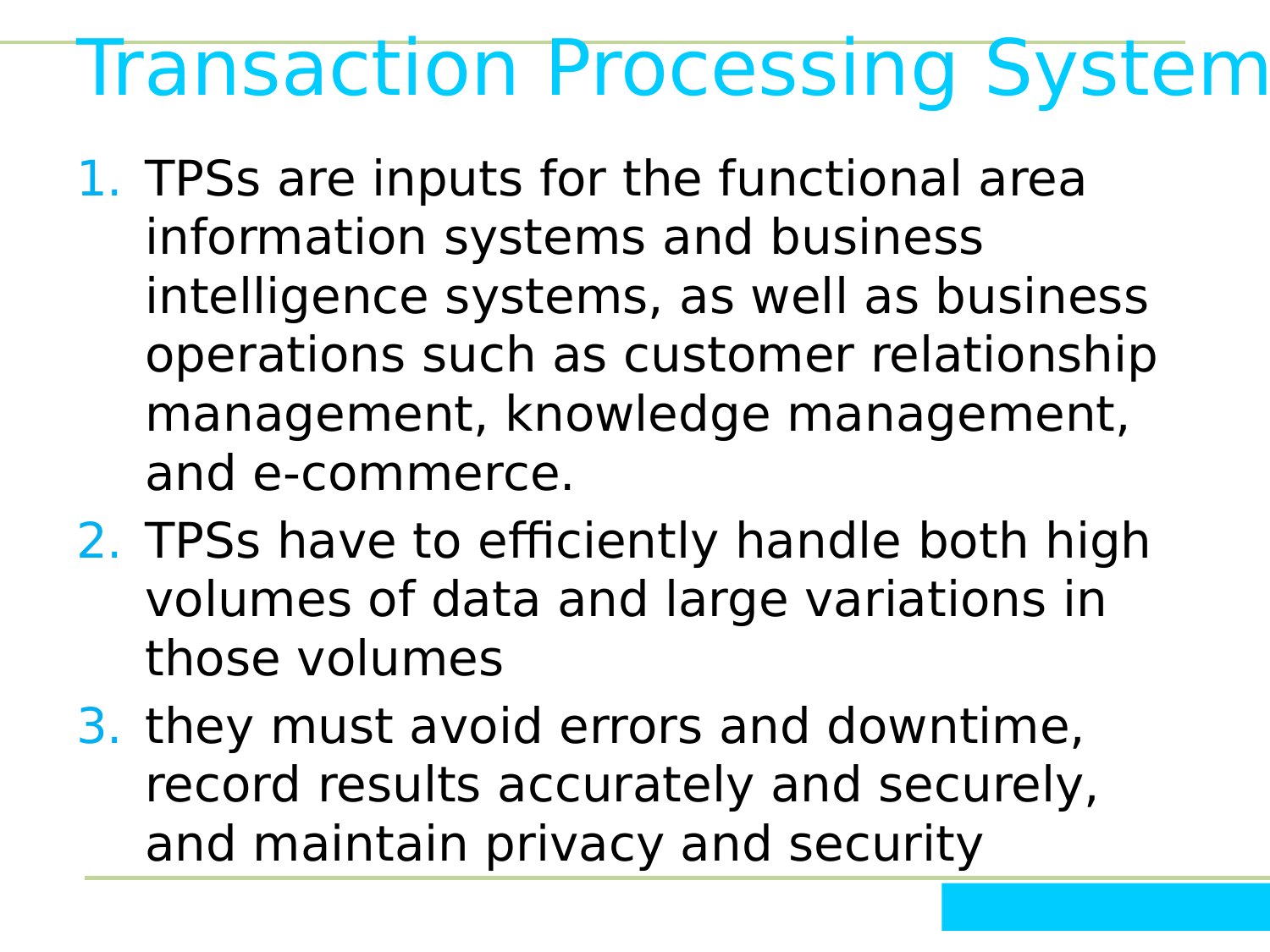

# Transaction Processing Systems
TPSs are inputs for the functional area information systems and business intelligence systems, as well as business operations such as customer relationship management, knowledge management, and e-commerce.
TPSs have to efficiently handle both high volumes of data and large variations in those volumes
they must avoid errors and downtime, record results accurately and securely, and maintain privacy and security